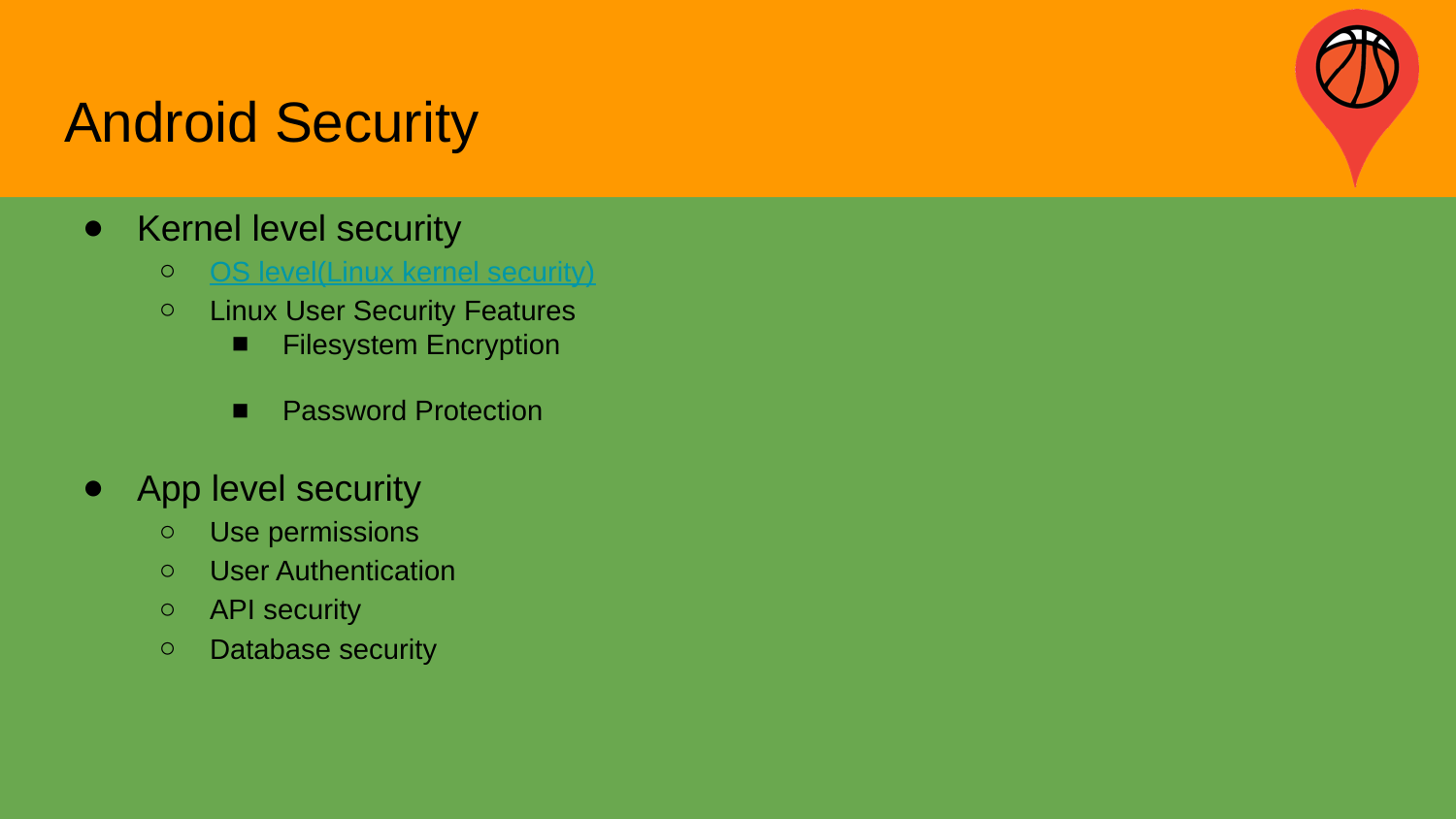

# Android Security
Kernel level security
OS level(Linux kernel security)
Linux User Security Features
Filesystem Encryption
Password Protection
App level security
Use permissions
User Authentication
API security
Database security